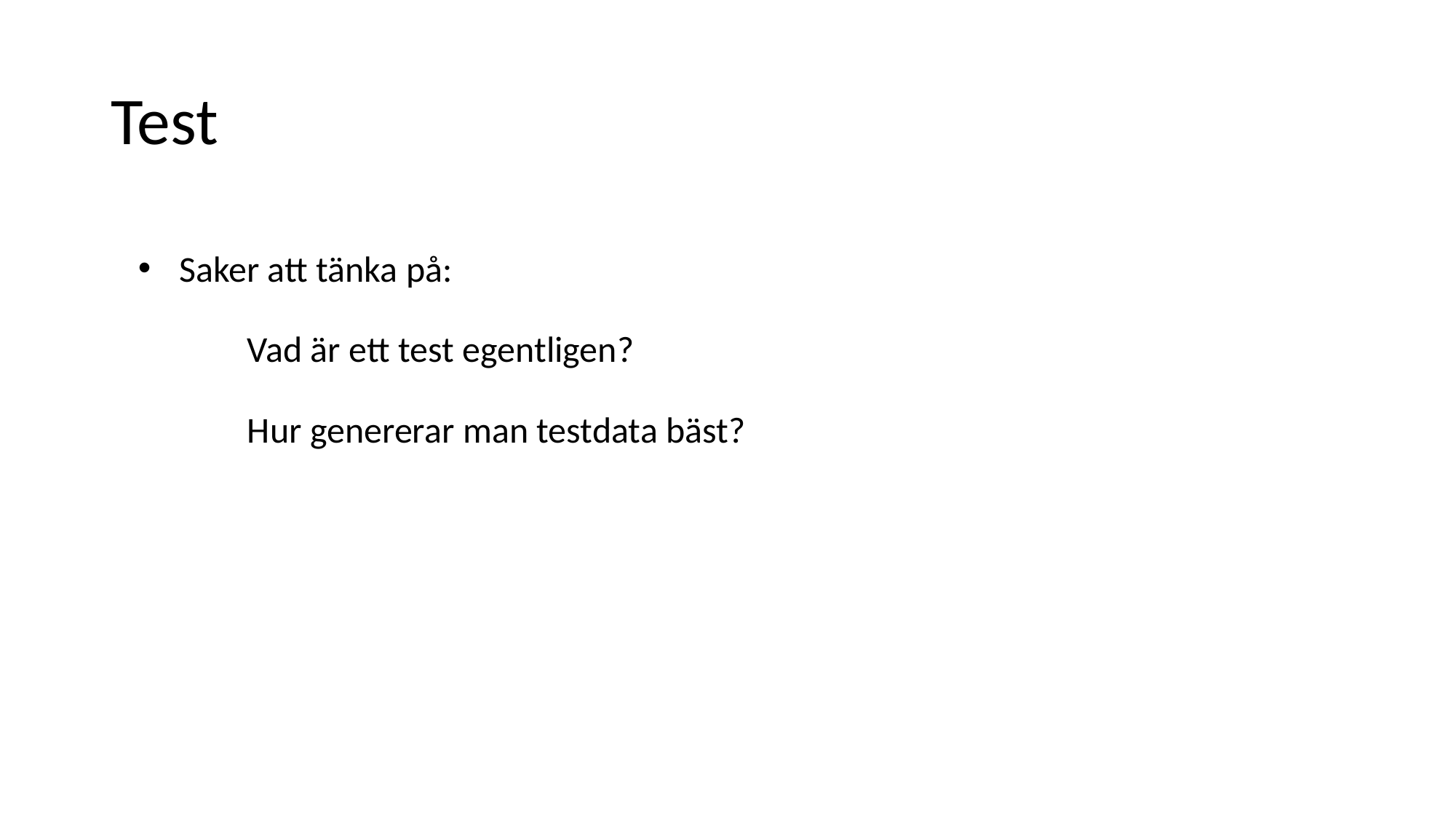

# Test
Saker att tänka på:
	Vad är ett test egentligen?
	Hur genererar man testdata bäst?